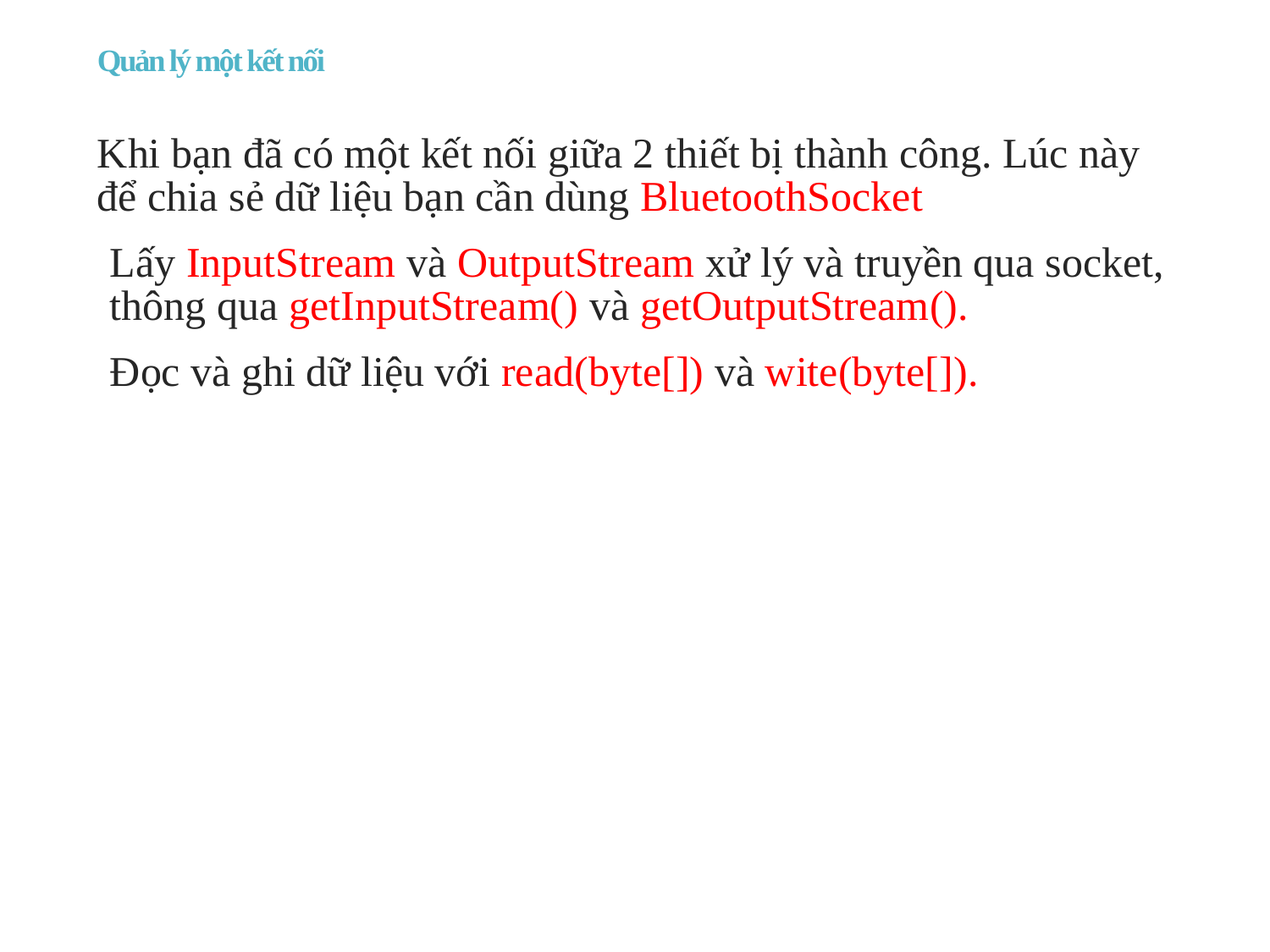

# Quản lý một kết nối
Khi bạn đã có một kết nối giữa 2 thiết bị thành công. Lúc này để chia sẻ dữ liệu bạn cần dùng BluetoothSocket
Lấy InputStream và OutputStream xử lý và truyền qua socket, thông qua getInputStream() và getOutputStream().
Đọc và ghi dữ liệu với read(byte[]) và wite(byte[]).